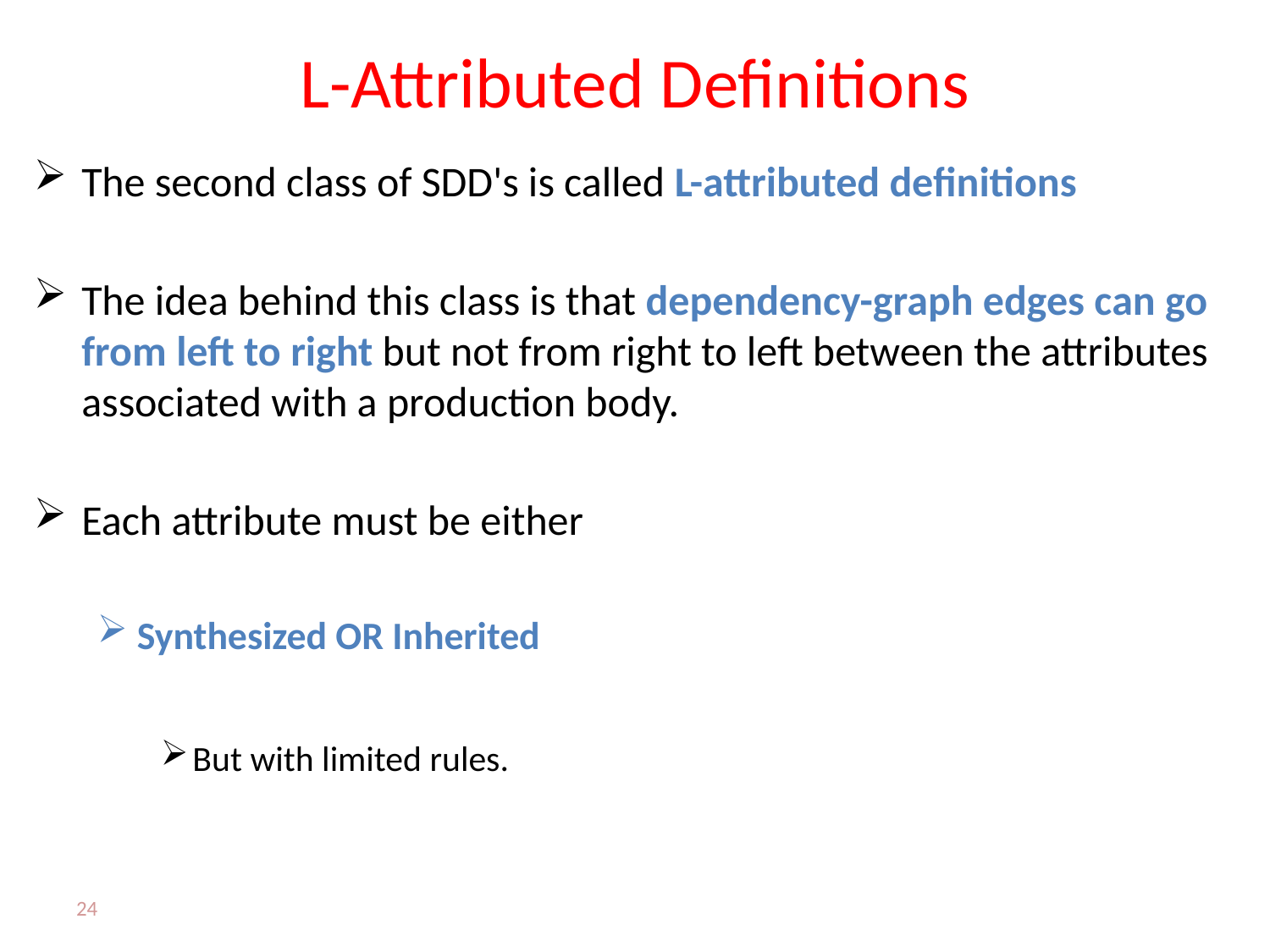

# L-Attributed Definitions
The second class of SDD's is called L-attributed definitions

The idea behind this class is that dependency-graph edges can go from left to right but not from right to left between the attributes associated with a production body.

Each attribute must be either

Synthesized OR Inherited

But with limited rules.

24